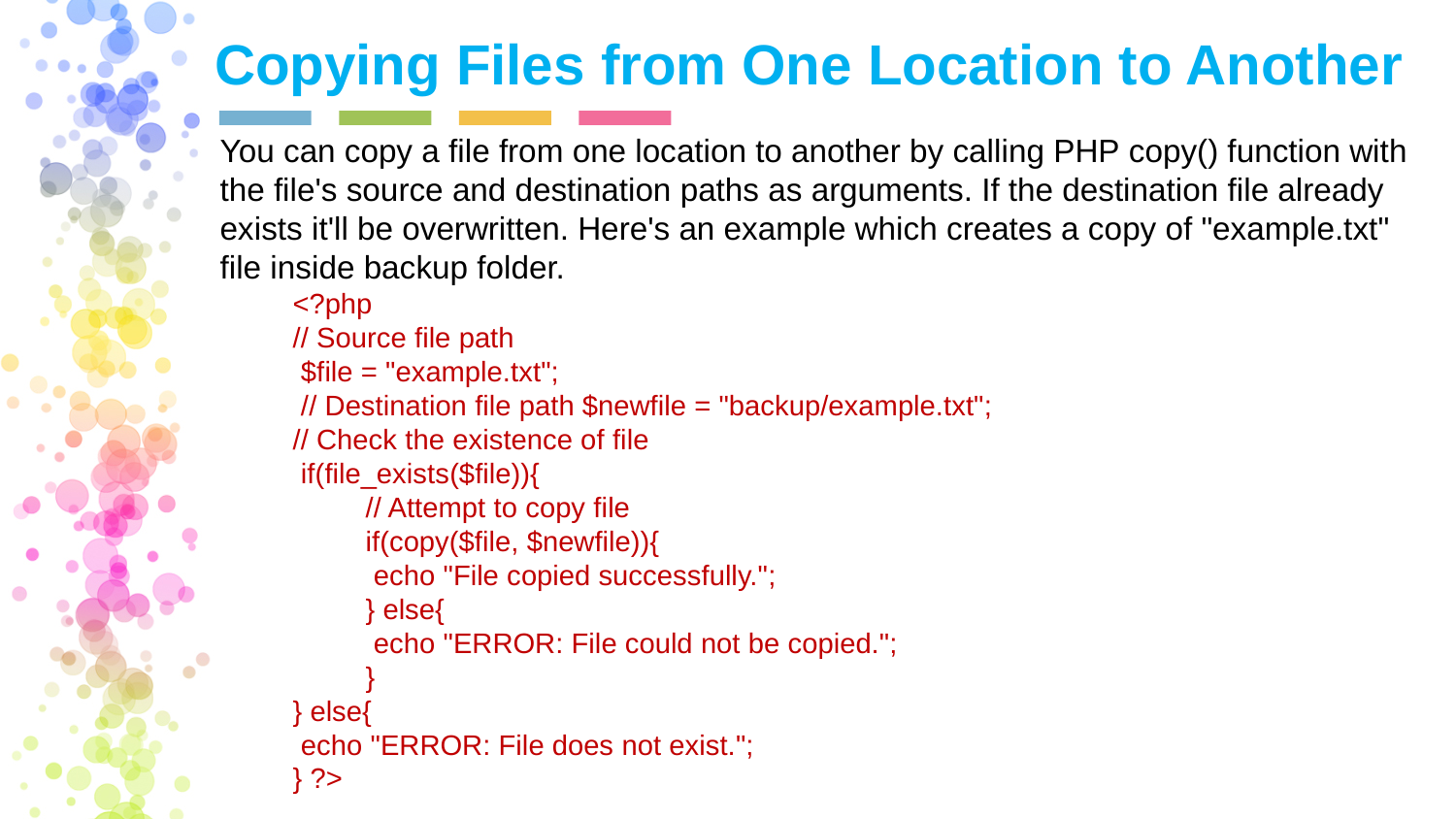

Copying Files from One Location to Another

You can copy a file from one location to another by calling PHP copy() function with the file's source and destination paths as arguments. If the destination file already exists it'll be overwritten. Here's an example which creates a copy of "example.txt" file inside backup folder.
<?php
// Source file path
 $file = "example.txt";
 // Destination file path $newfile = "backup/example.txt";
// Check the existence of file
 if(file_exists($file)){
// Attempt to copy file
if(copy($file, $newfile)){
 echo "File copied successfully.";
} else{
 echo "ERROR: File could not be copied.";
}
} else{
 echo "ERROR: File does not exist.";
} ?>